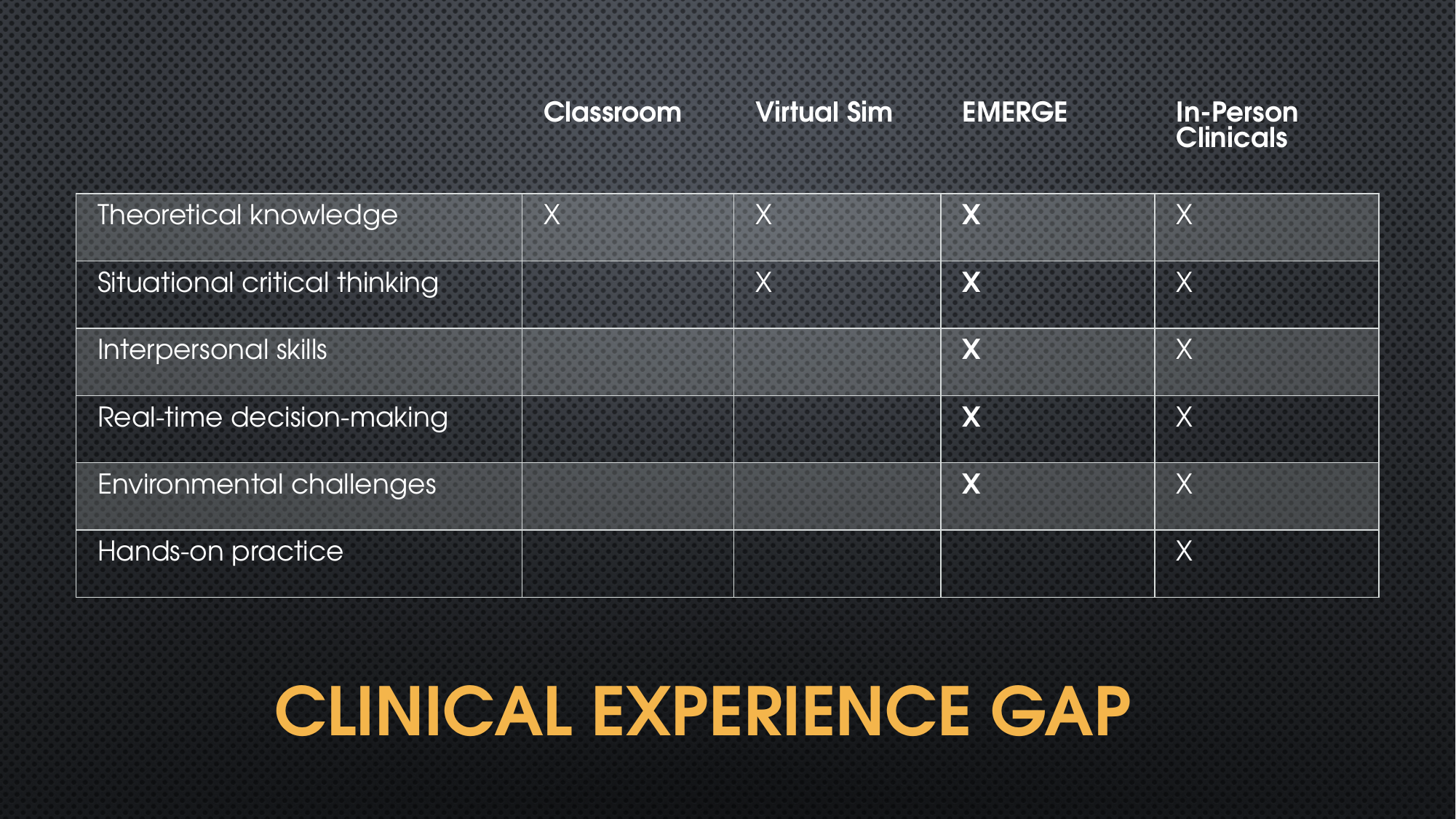

|  | Classroom | Virtual Sim | EMERGE | In-Person Clinicals |
| --- | --- | --- | --- | --- |
| Theoretical knowledge | X | X | X | X |
| Situational critical thinking |  | X | X | X |
| Interpersonal skills |  |  | X | X |
| Real-time decision-making |  |  | X | X |
| Environmental challenges |  |  | X | X |
| Hands-on practice |  |  |  | X |
Clinical Experience Gap